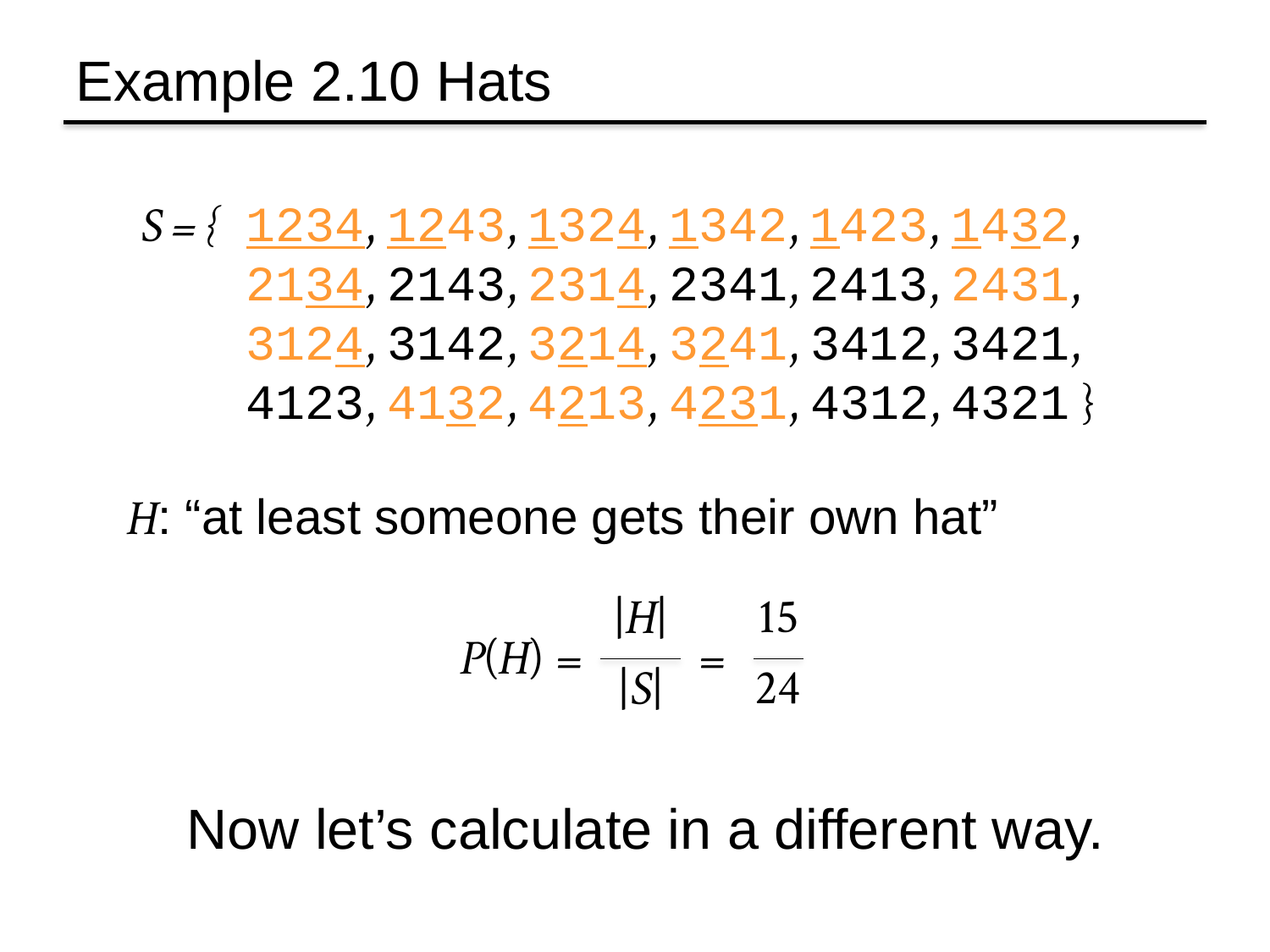

# Example 2.10 Hats
S = {
1234, 1243, 1324, 1342, 1423, 1432,
2134, 2143, 2314, 2341, 2413, 2431,
3124, 3142, 3214, 3241, 3412, 3421,
4123, 4132, 4213, 4231, 4312, 4321 }
H: “at least someone gets their own hat”
15
24
=
|H|
|S|
P(H) =
Now let’s calculate in a different way.